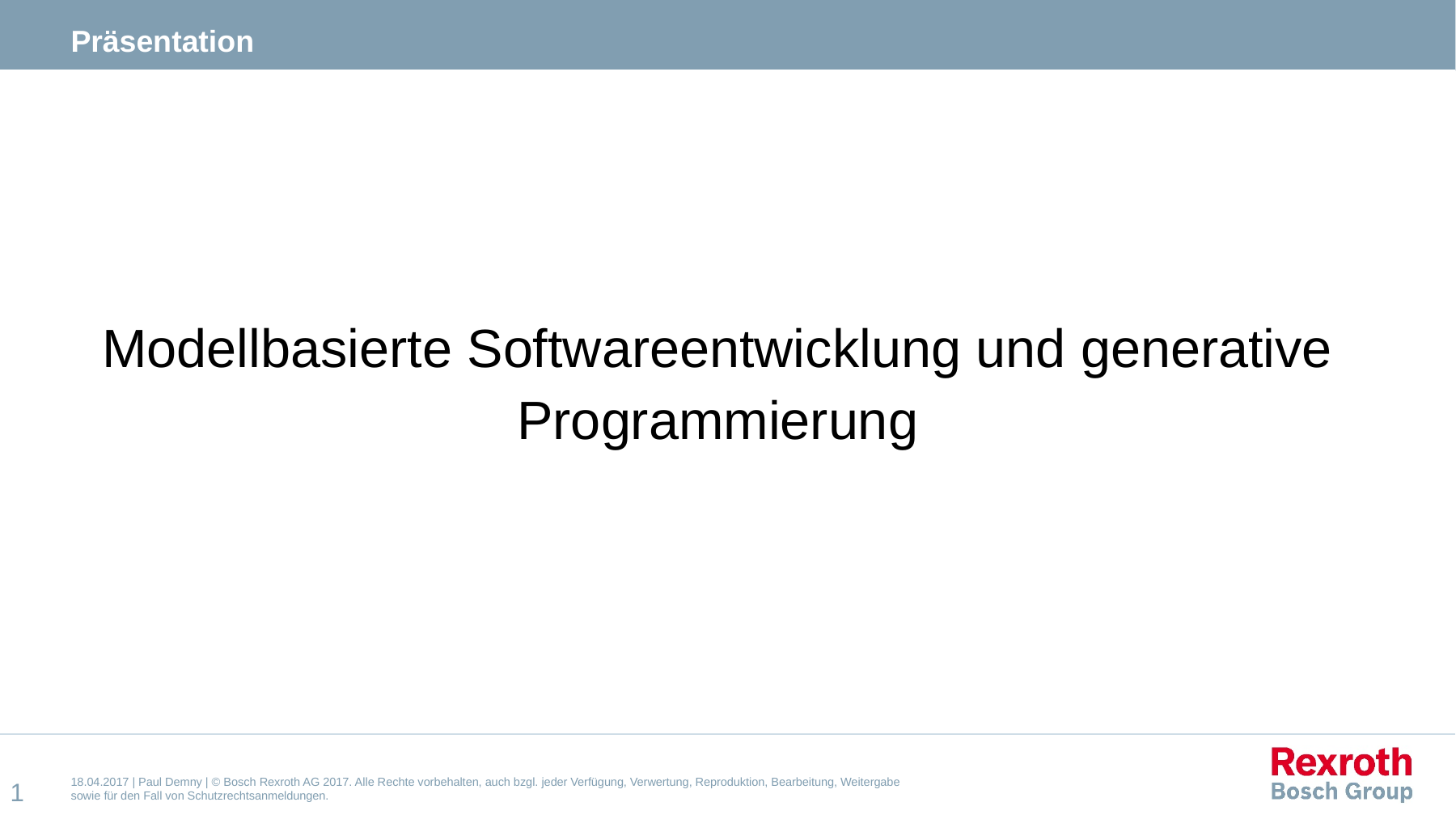

Präsentation
Modellbasierte Softwareentwicklung und generative Programmierung

18.04.2017 | Paul Demny | © Bosch Rexroth AG 2017. Alle Rechte vorbehalten, auch bzgl. jeder Verfügung, Verwertung, Reproduktion, Bearbeitung, Weitergabe sowie für den Fall von Schutzrechtsanmeldungen.
1